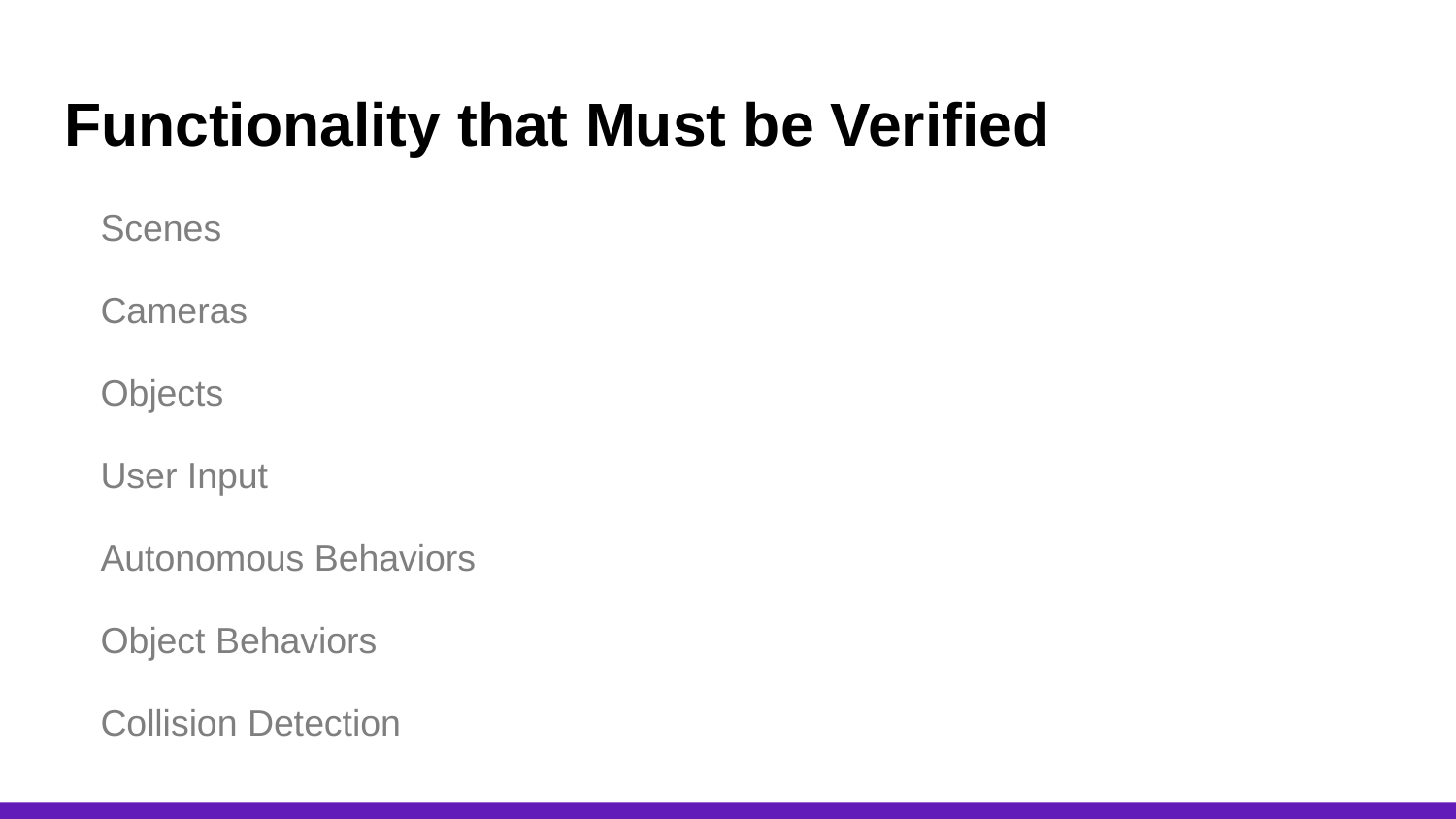

# Functionality that Must be Verified
Scenes
Cameras
Objects
User Input
Autonomous Behaviors
Object Behaviors
Collision Detection